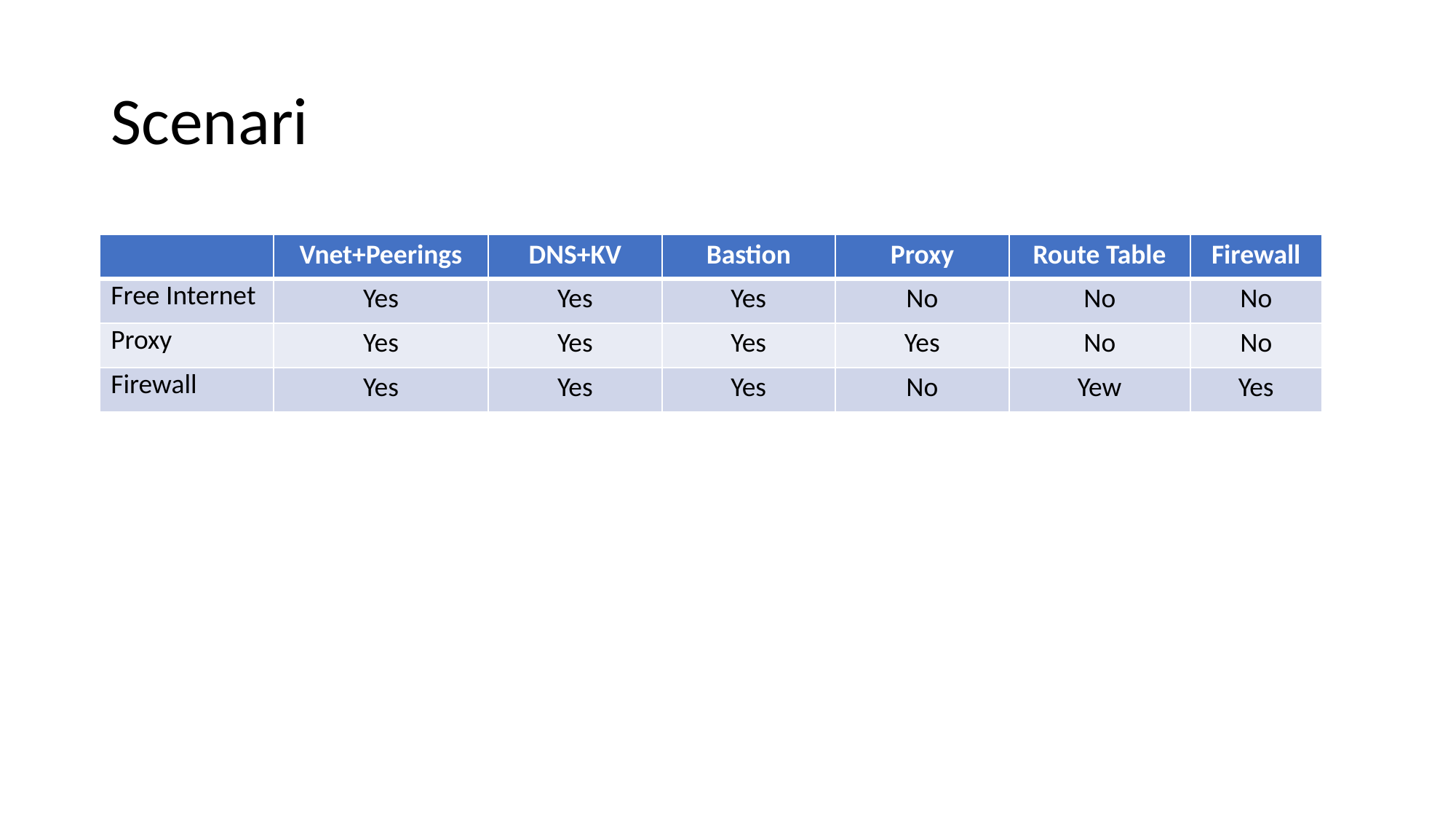

# Scenari
|  | Vnet+Peerings | DNS+KV | Bastion | Proxy | Route Table | Firewall |
| --- | --- | --- | --- | --- | --- | --- |
| Free Internet | Yes | Yes | Yes | No | No | No |
| Proxy | Yes | Yes | Yes | Yes | No | No |
| Firewall | Yes | Yes | Yes | No | Yew | Yes |